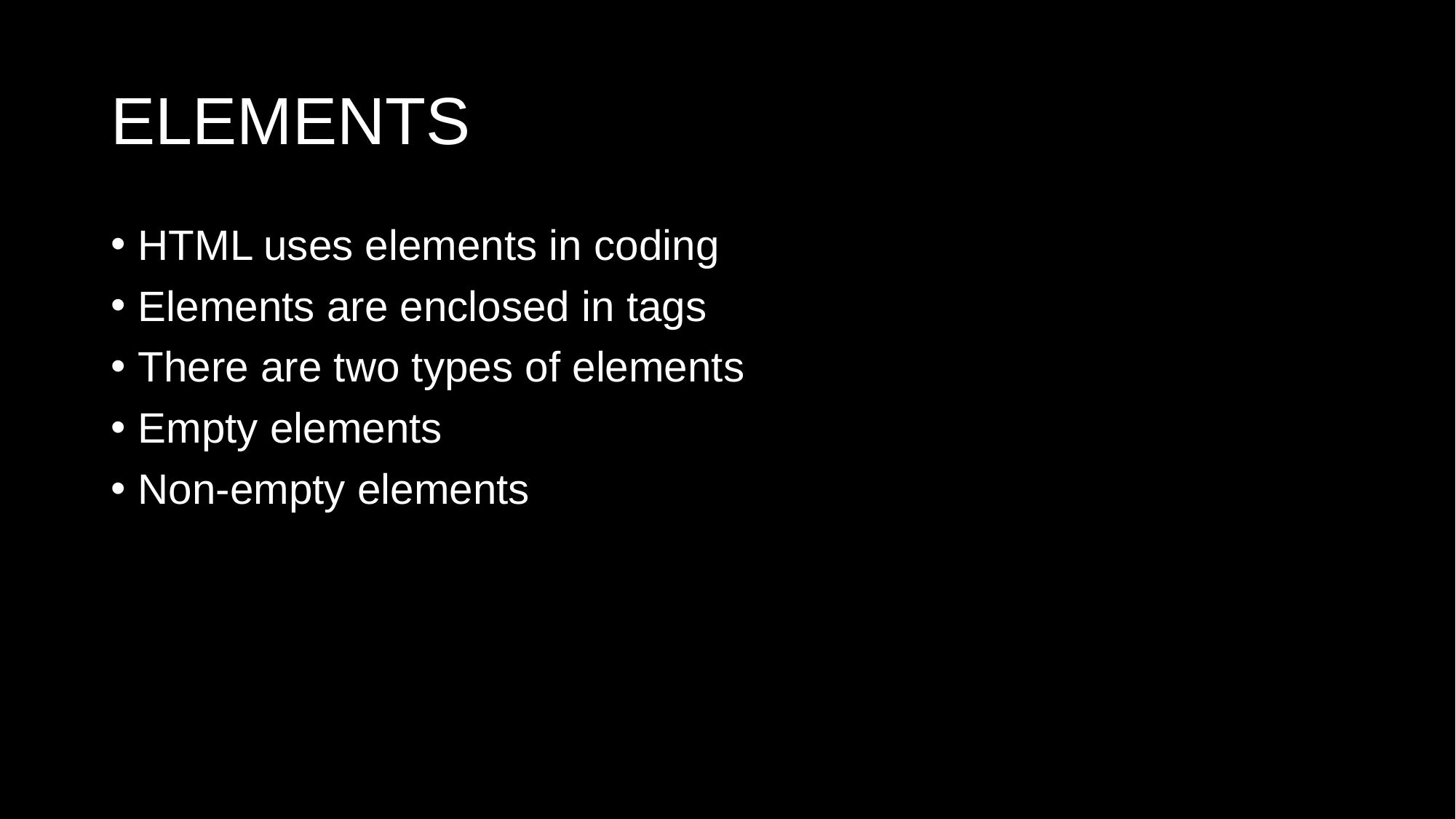

# ELEMENTS
HTML uses elements in coding
Elements are enclosed in tags
There are two types of elements
Empty elements
Non-empty elements